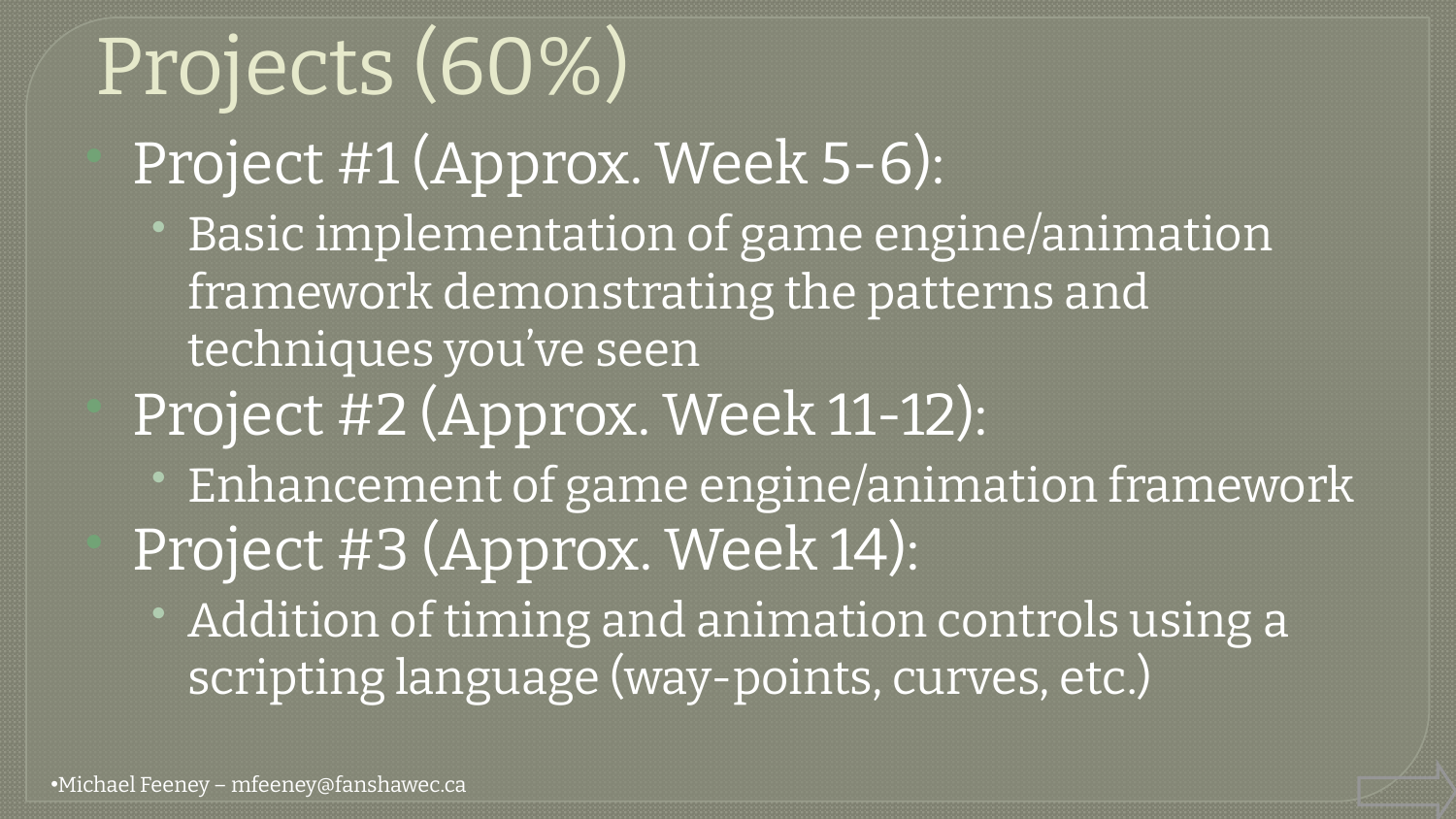

# Projects (60%)
Project #1 (Approx. Week 5-6):
Basic implementation of game engine/animation framework demonstrating the patterns and techniques you’ve seen
Project #2 (Approx. Week 11-12):
Enhancement of game engine/animation framework
Project #3 (Approx. Week 14):
Addition of timing and animation controls using a scripting language (way-points, curves, etc.)